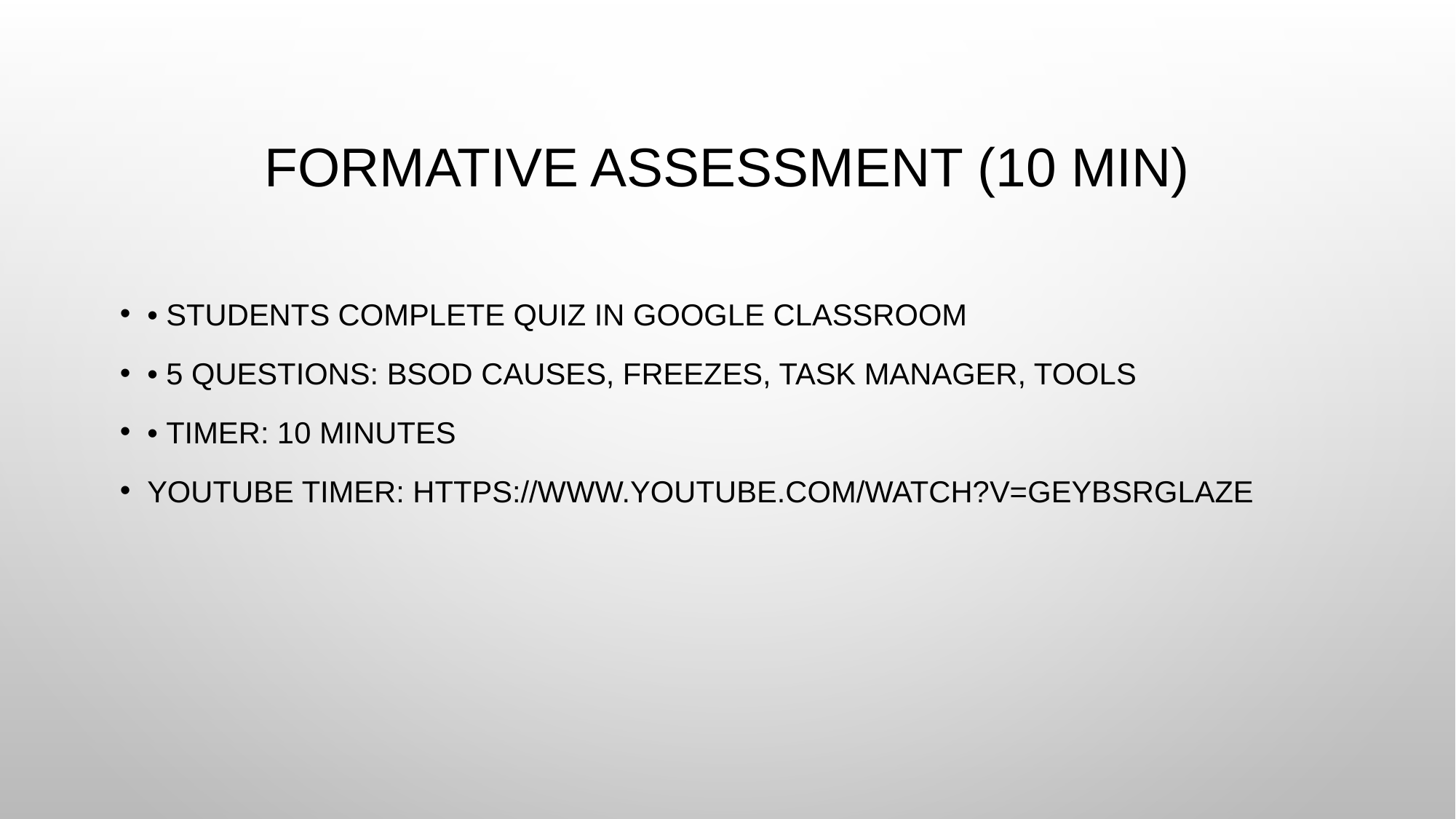

# Formative Assessment (10 min)
• Students complete quiz in Google Classroom
• 5 Questions: BSOD causes, freezes, Task Manager, tools
• Timer: 10 minutes
YouTube Timer: https://www.youtube.com/watch?v=geyBSrgLazE